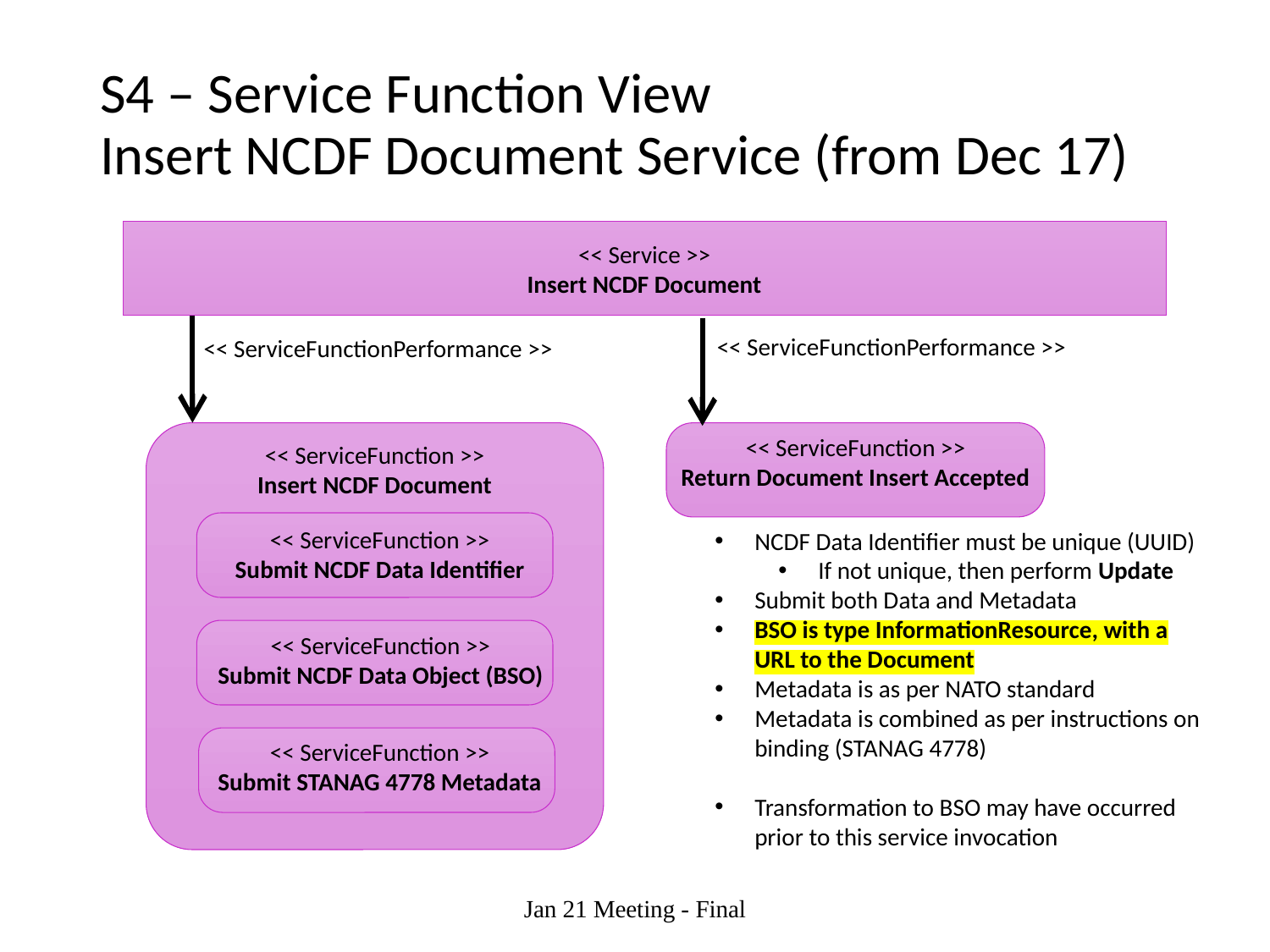

# S4 – Service Function View Insert NCDF Document Service (from Dec 17)
<< Service >>
Insert NCDF Document
<< ServiceFunctionPerformance >>
<< ServiceFunctionPerformance >>

<< ServiceFunction >>
Return Document Insert Accepted
<< ServiceFunction >>
Insert NCDF Document

<< ServiceFunction >>
Submit NCDF Data Identifier
NCDF Data Identifier must be unique (UUID)
If not unique, then perform Update
Submit both Data and Metadata
BSO is type InformationResource, with a URL to the Document
Metadata is as per NATO standard
Metadata is combined as per instructions on binding (STANAG 4778)

Transformation to BSO may have occurred prior to this service invocation

<< ServiceFunction >>
Submit NCDF Data Object (BSO)

<< ServiceFunction >>
Submit STANAG 4778 Metadata
Jan 21 Meeting - Final